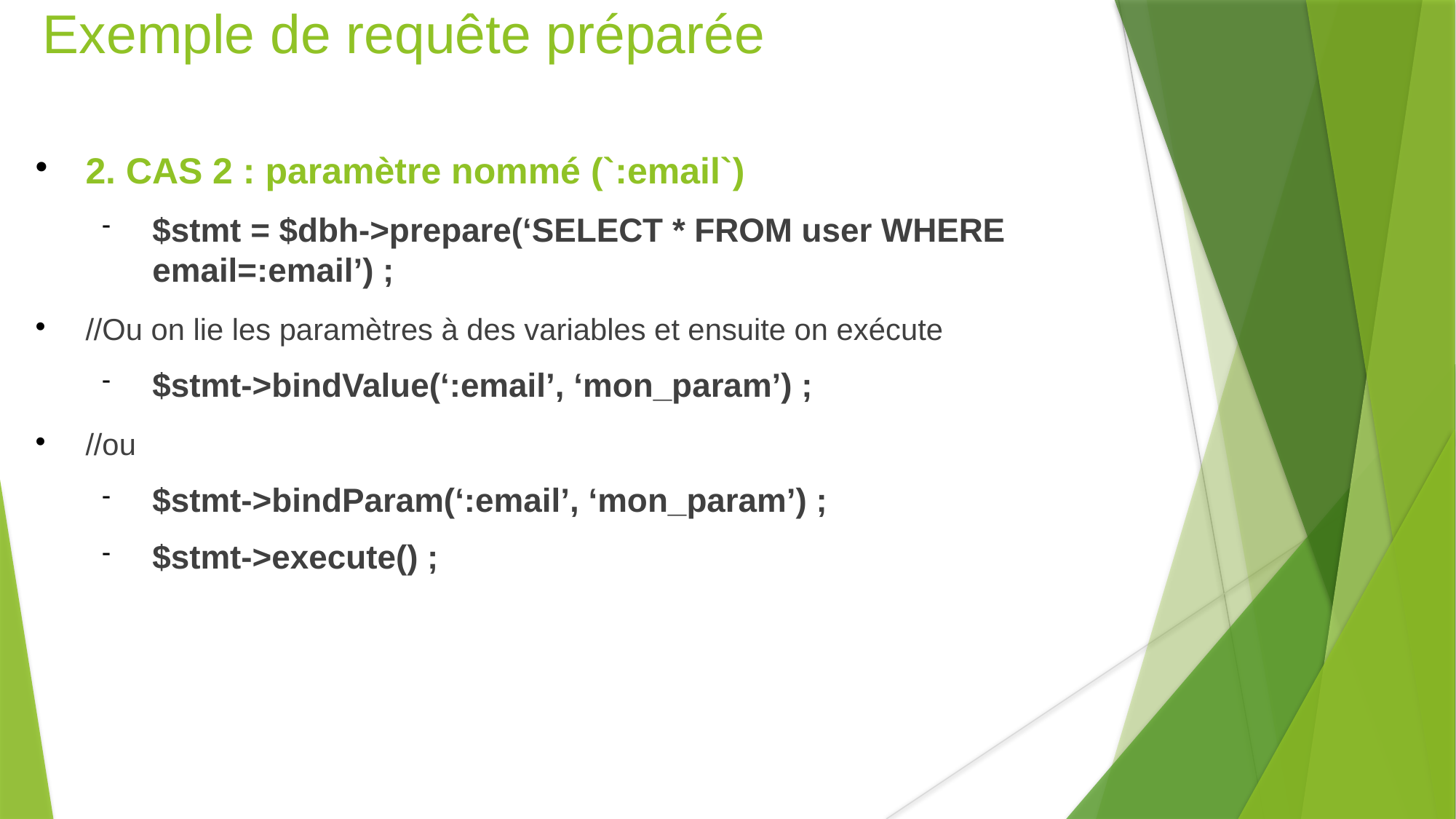

Exemple de requête préparée

2. CAS 2 : paramètre nommé (`:email`)
$stmt = $dbh->prepare(‘SELECT * FROM user WHERE email=:email’) ;
//Ou on lie les paramètres à des variables et ensuite on exécute
$stmt->bindValue(‘:email’, ‘mon_param’) ;
//ou
$stmt->bindParam(‘:email’, ‘mon_param’) ;
$stmt->execute() ;